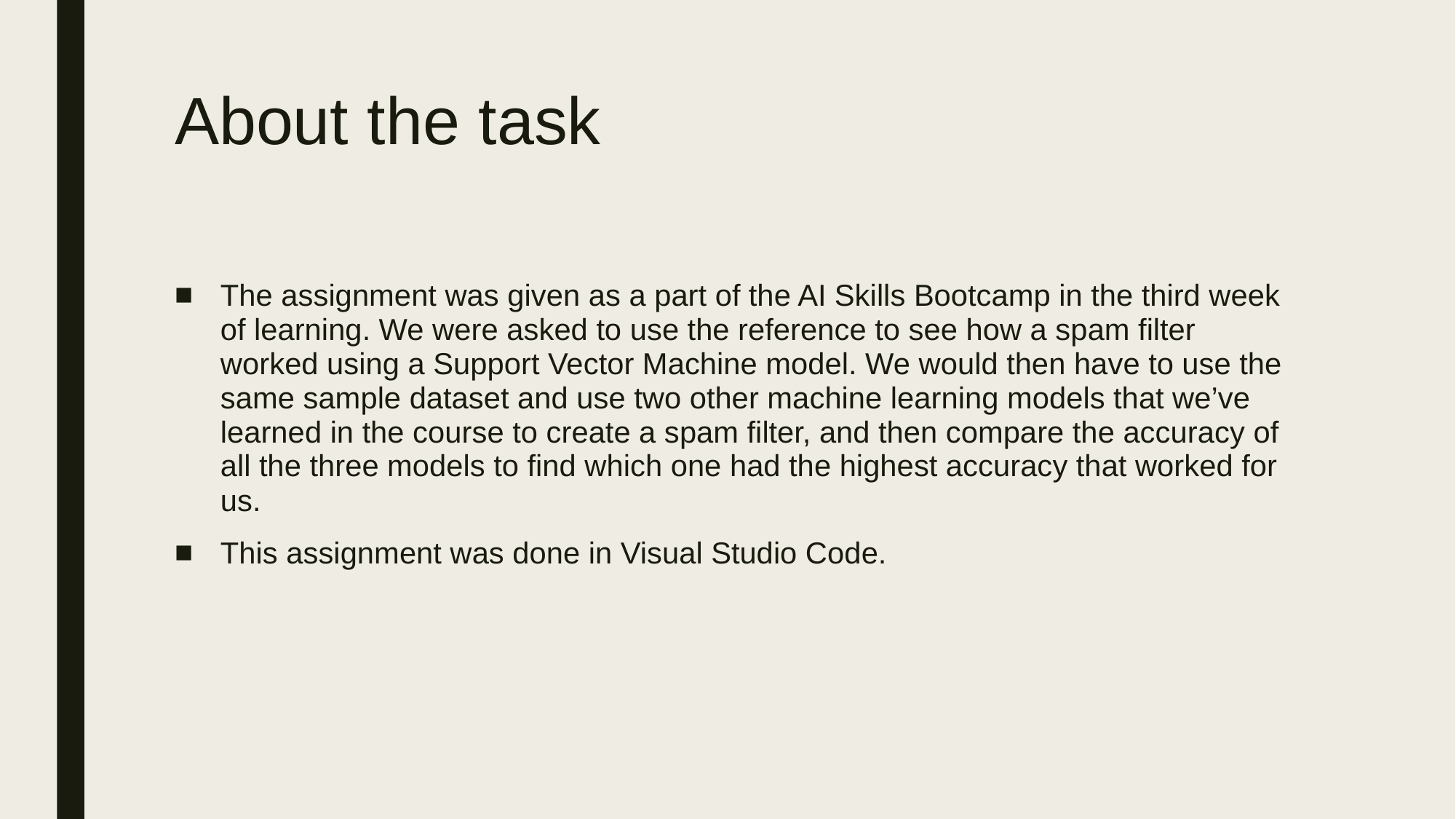

# About the task
The assignment was given as a part of the AI Skills Bootcamp in the third week of learning. We were asked to use the reference to see how a spam filter worked using a Support Vector Machine model. We would then have to use the same sample dataset and use two other machine learning models that we’ve learned in the course to create a spam filter, and then compare the accuracy of all the three models to find which one had the highest accuracy that worked for us.
This assignment was done in Visual Studio Code.